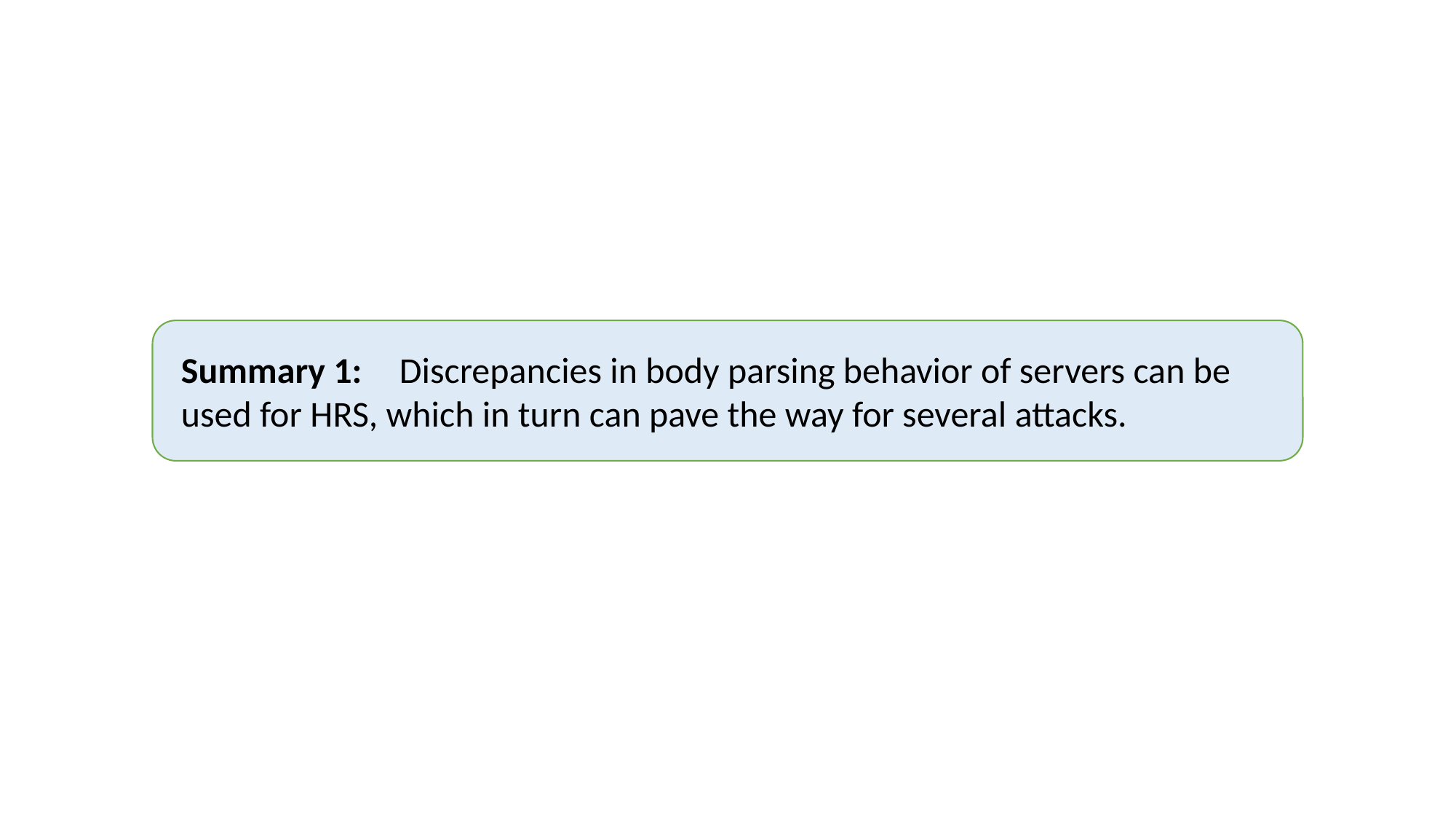

#

Summary 1: 	Discrepancies in body parsing behavior of servers can be used for HRS, which in turn can pave the way for several attacks.